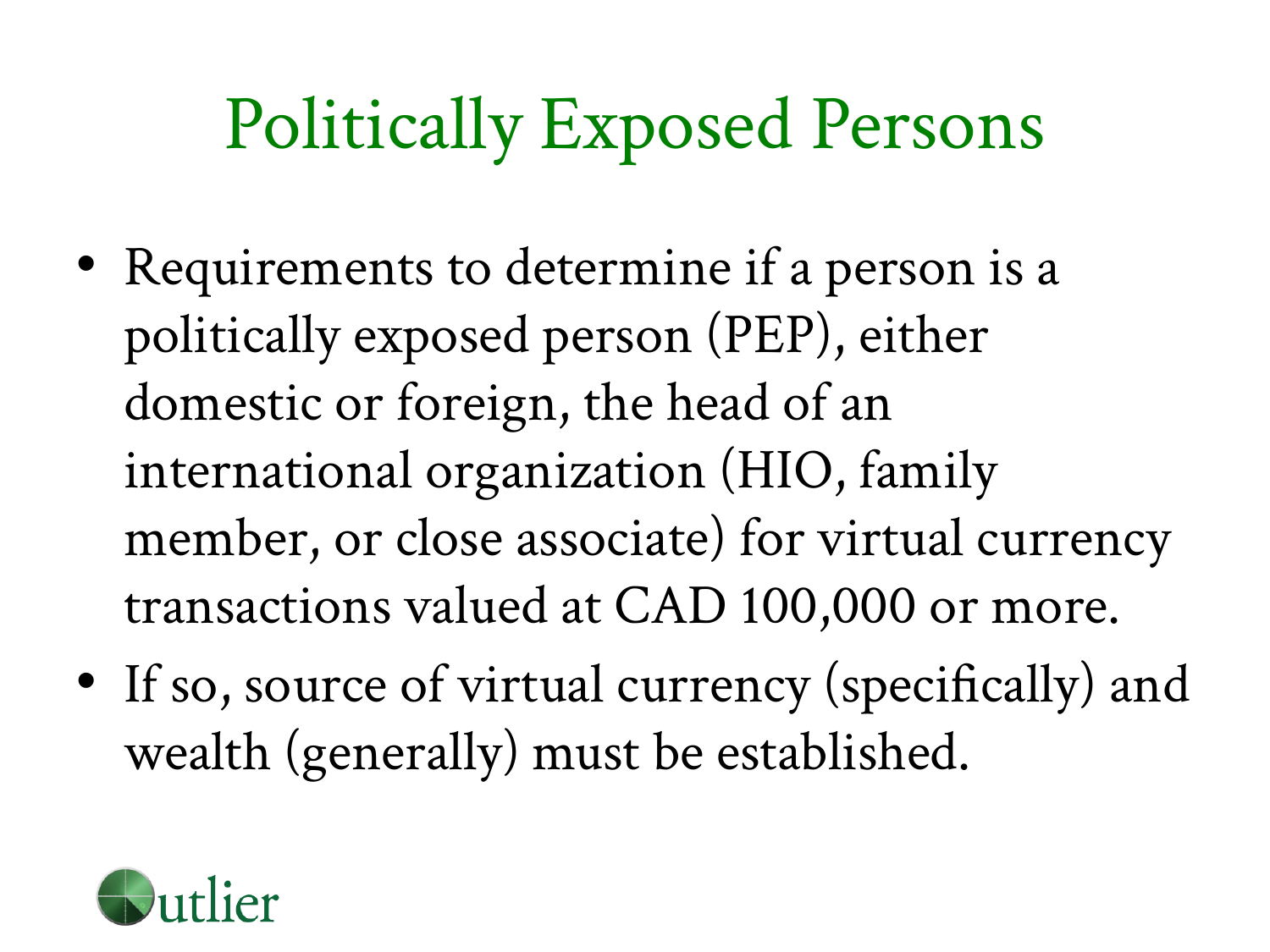

# Politically Exposed Persons
Requirements to determine if a person is a politically exposed person (PEP), either domestic or foreign, the head of an international organization (HIO, family member, or close associate) for virtual currency transactions valued at CAD 100,000 or more.
If so, source of virtual currency (specifically) and wealth (generally) must be established.